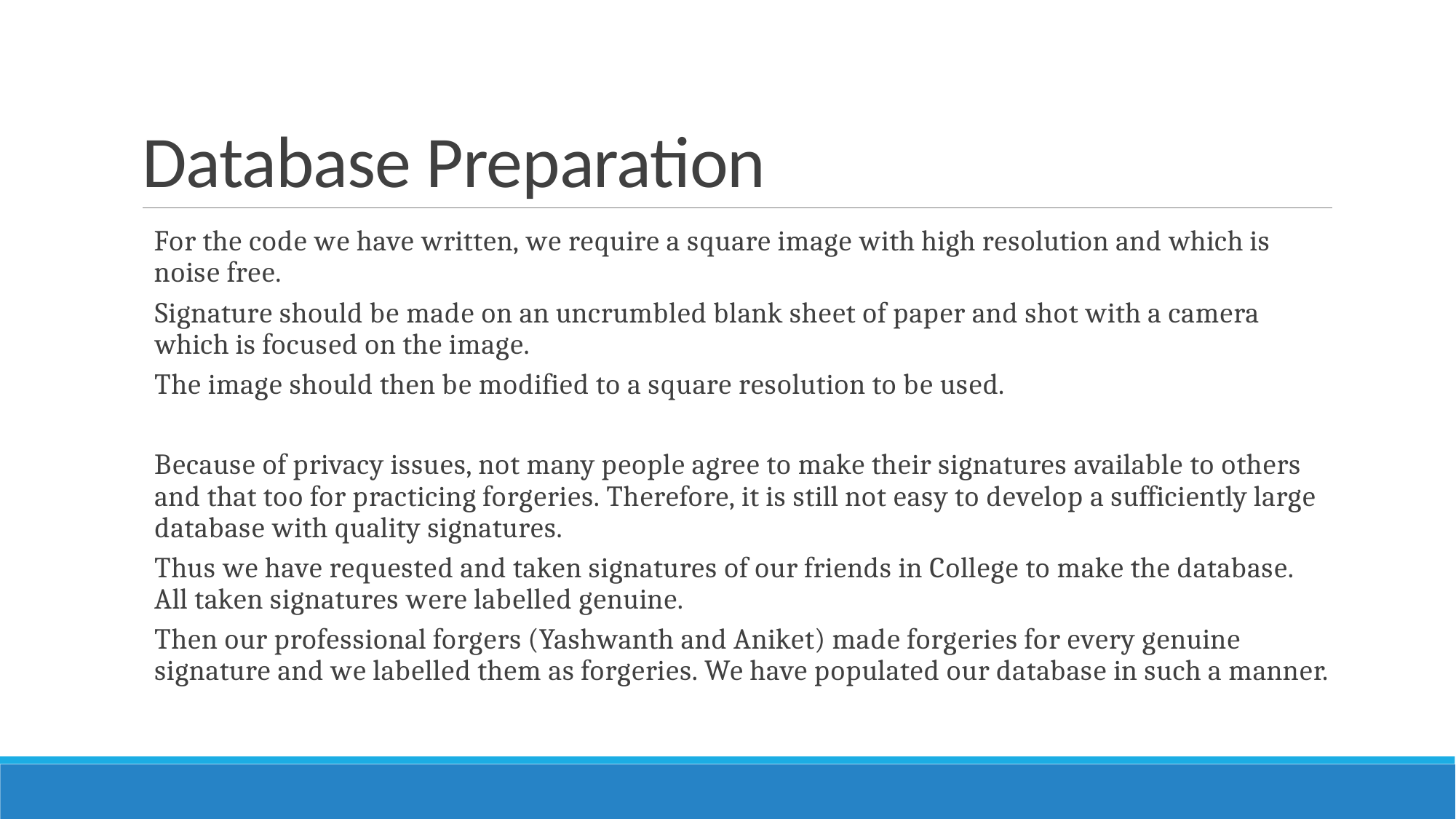

# Database Preparation
For the code we have written, we require a square image with high resolution and which is noise free.
Signature should be made on an uncrumbled blank sheet of paper and shot with a camera which is focused on the image.
The image should then be modified to a square resolution to be used.

Because of privacy issues, not many people agree to make their signatures available to others and that too for practicing forgeries. Therefore, it is still not easy to develop a sufficiently large database with quality signatures.
Thus we have requested and taken signatures of our friends in College to make the database. All taken signatures were labelled genuine.
Then our professional forgers (Yashwanth and Aniket) made forgeries for every genuine signature and we labelled them as forgeries. We have populated our database in such a manner.